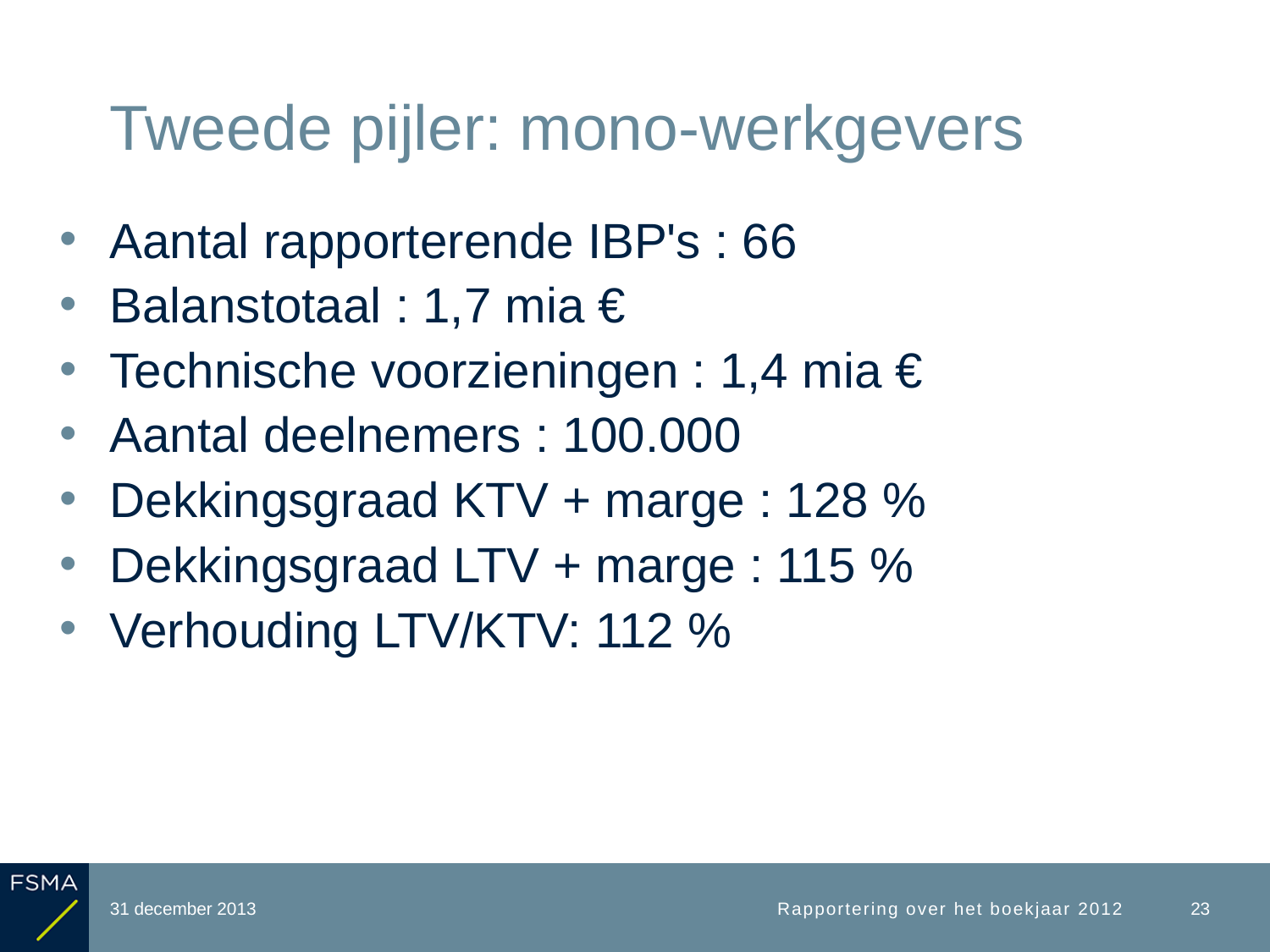

# Tweede pijler: mono-werkgevers
Aantal rapporterende IBP's : 66
Balanstotaal : 1,7 mia €
Technische voorzieningen : 1,4 mia €
Aantal deelnemers : 100.000
Dekkingsgraad KTV + marge : 128 %
Dekkingsgraad LTV + marge : 115 %
Verhouding LTV/KTV: 112 %
31 december 2013
Rapportering over het boekjaar 2012
23